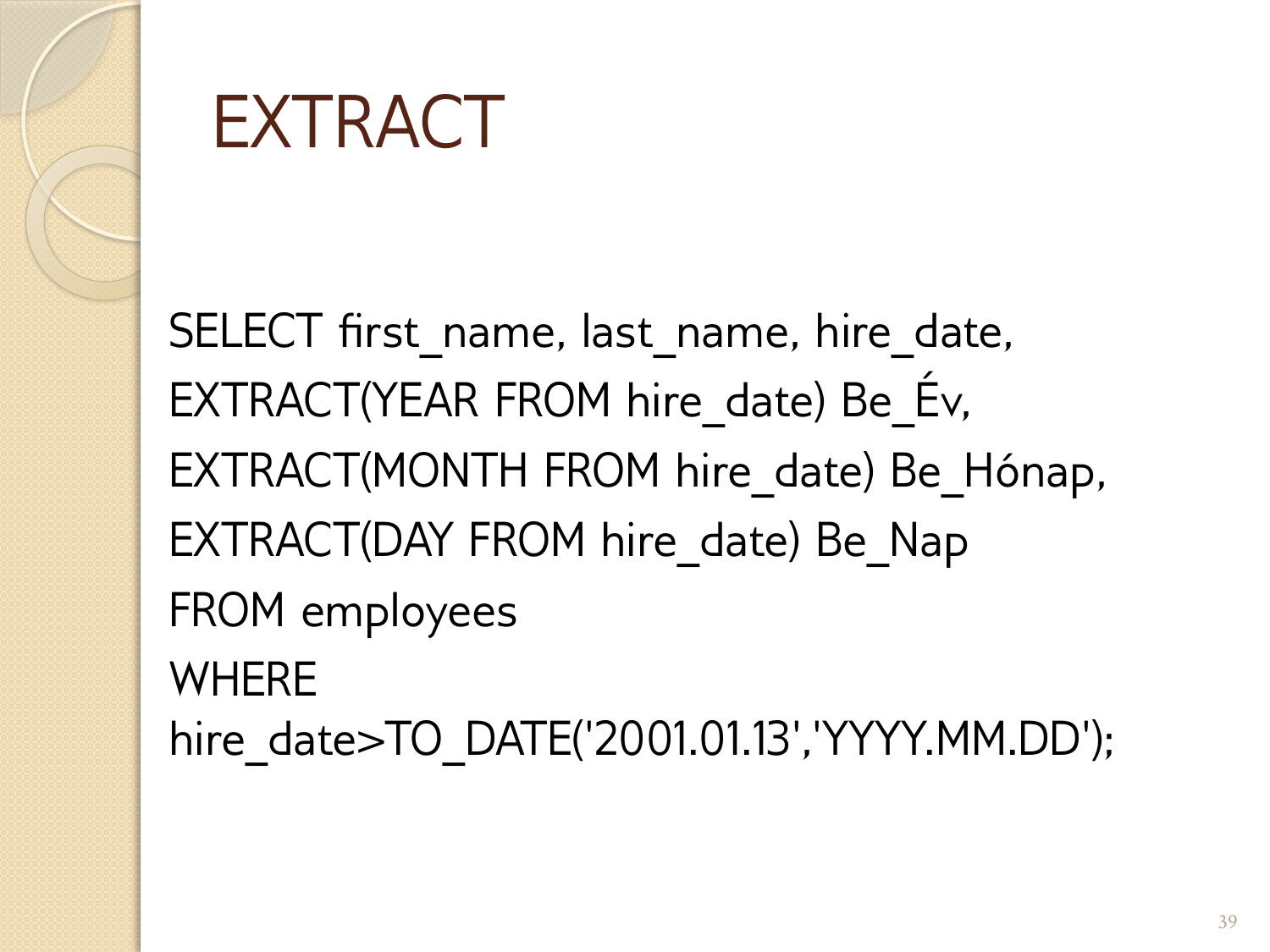

# EXTRACT

SELECT first_name, last_name, hire_date,
EXTRACT(YEAR FROM hire_date) Be_Év,
EXTRACT(MONTH FROM hire_date) Be_Hónap,
EXTRACT(DAY FROM hire_date) Be_Nap
FROM employees
WHERE hire_date>TO_DATE('2001.01.13','YYYY.MM.DD');
39